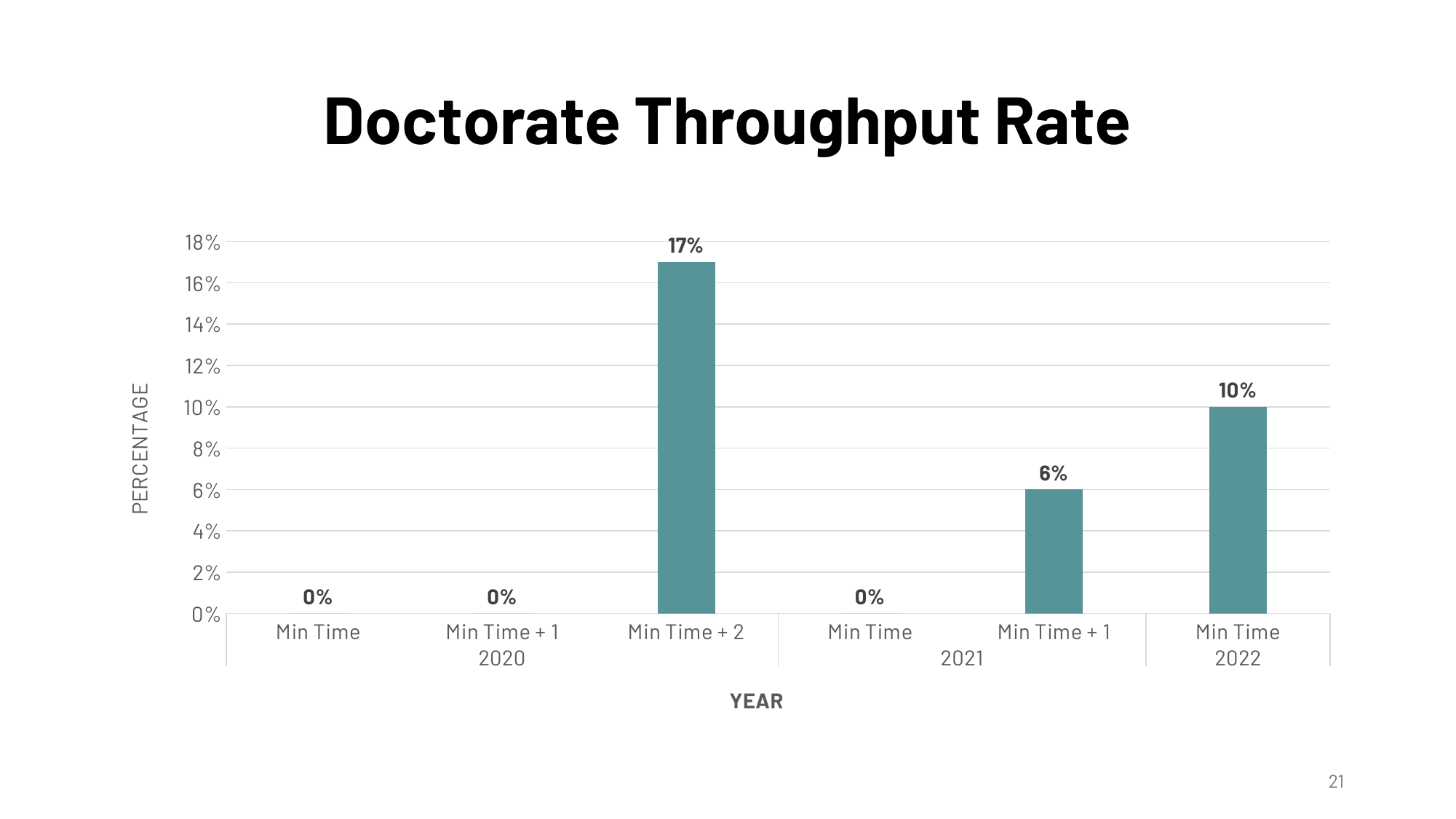

# Doctorate Throughput Rate

### Chart

| Category |  |
|---|---|
| Min Time | 0.0 |
| Min Time + 1 | 0.0 |
| Min Time + 2 | 0.17 |
| Min Time | 0.0 |
| Min Time + 1 | 0.06 |
| Min Time | 0.1 |
21